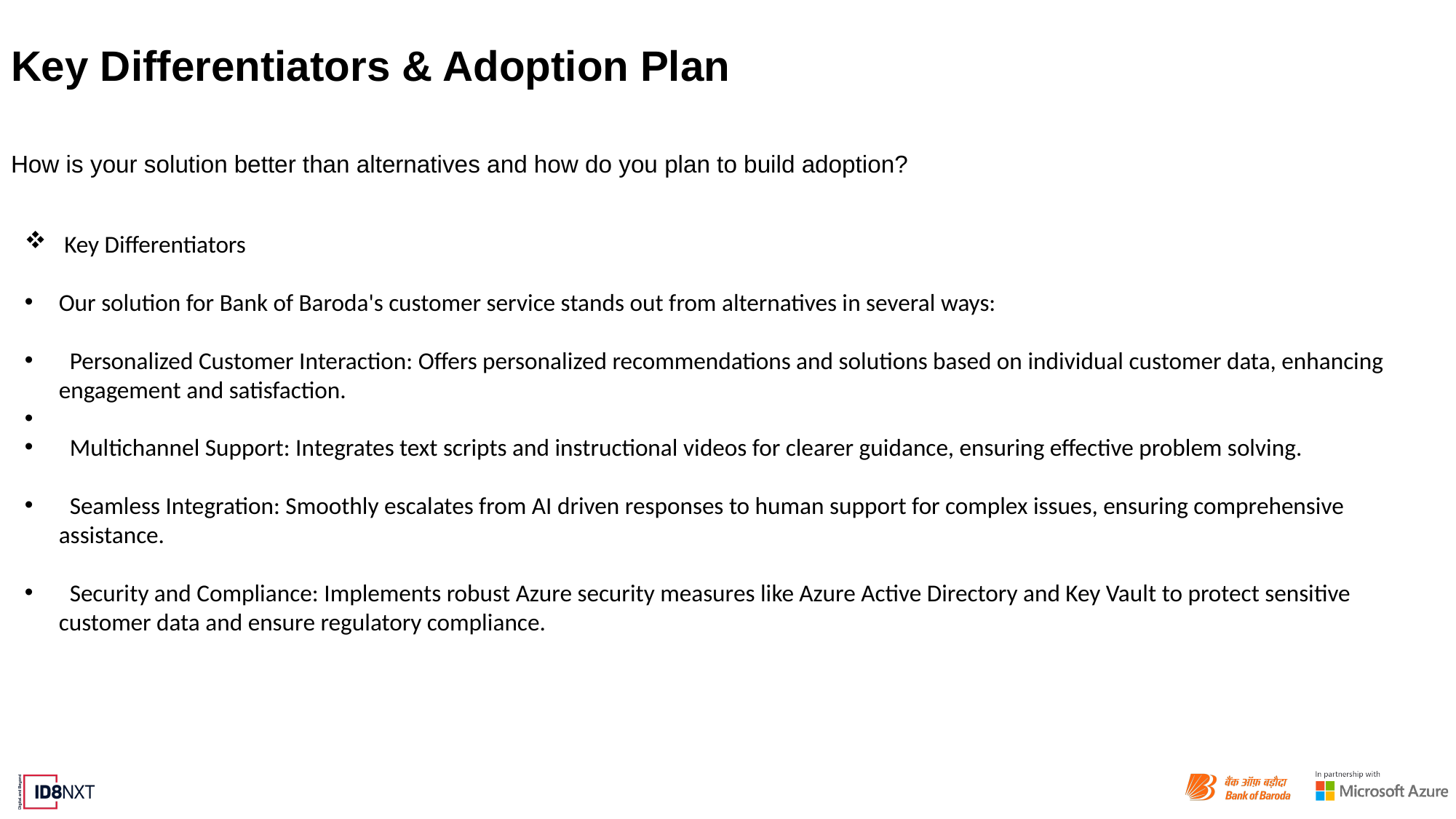

# Key Differentiators & Adoption Plan
How is your solution better than alternatives and how do you plan to build adoption?
 Key Differentiators

Our solution for Bank of Baroda's customer service stands out from alternatives in several ways:

  Personalized Customer Interaction: Offers personalized recommendations and solutions based on individual customer data, enhancing engagement and satisfaction.

  Multichannel Support: Integrates text scripts and instructional videos for clearer guidance, ensuring effective problem solving.

  Seamless Integration: Smoothly escalates from AI driven responses to human support for complex issues, ensuring comprehensive assistance.

  Security and Compliance: Implements robust Azure security measures like Azure Active Directory and Key Vault to protect sensitive customer data and ensure regulatory compliance.